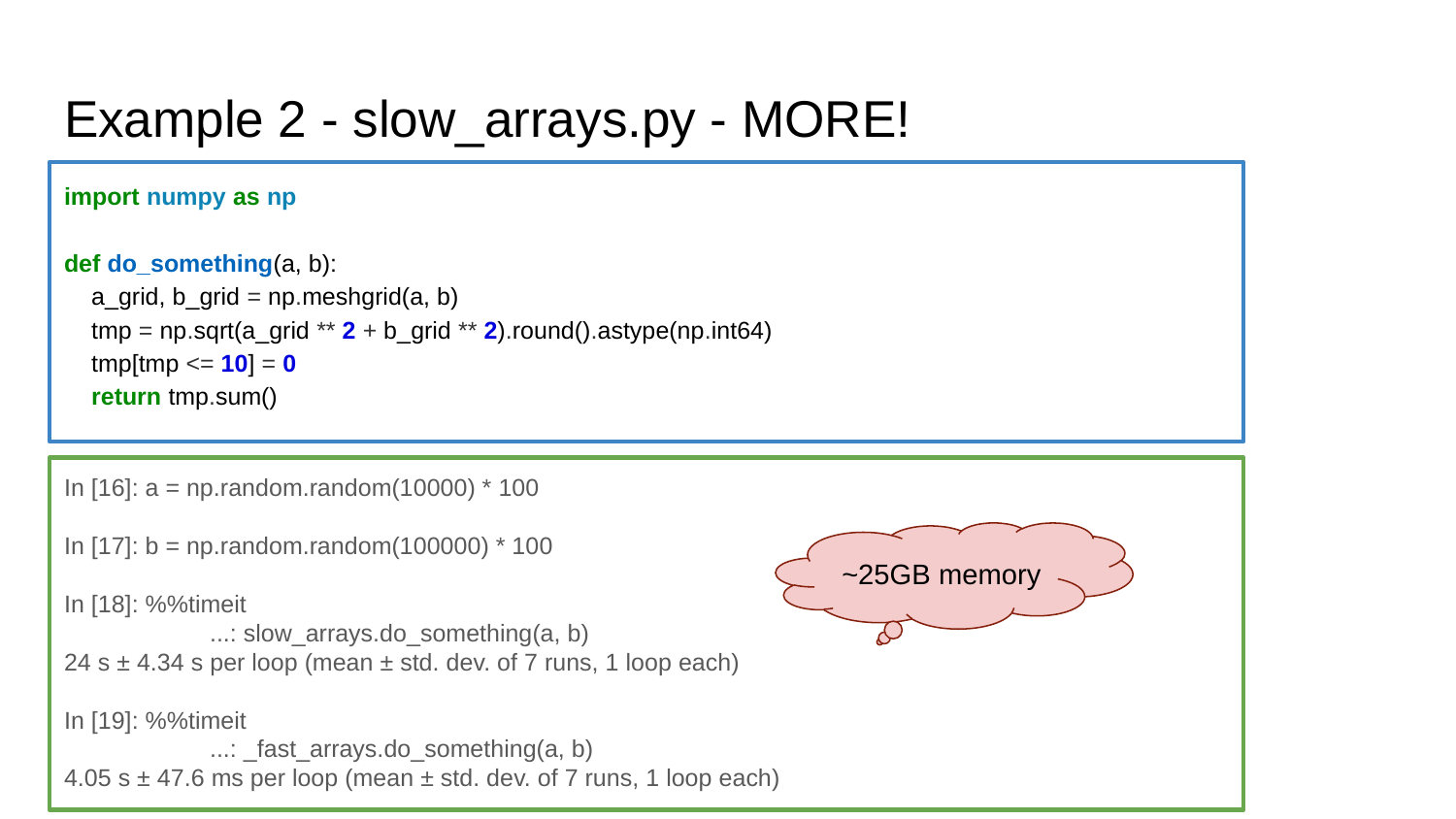

# Example 2 - slow_arrays.py - MORE!
import numpy as np

def do_something(a, b):
    a_grid, b_grid = np.meshgrid(a, b)
    tmp = np.sqrt(a_grid ** 2 + b_grid ** 2).round().astype(np.int64)
    tmp[tmp <= 10] = 0
    return tmp.sum()

In [16]: a = np.random.random(10000) * 100

In [17]: b = np.random.random(100000) * 100

In [18]: %%timeit
	...: slow_arrays.do_something(a, b)
24 s ± 4.34 s per loop (mean ± std. dev. of 7 runs, 1 loop each)

In [19]: %%timeit
	...: _fast_arrays.do_something(a, b)
4.05 s ± 47.6 ms per loop (mean ± std. dev. of 7 runs, 1 loop each)
~25GB memory